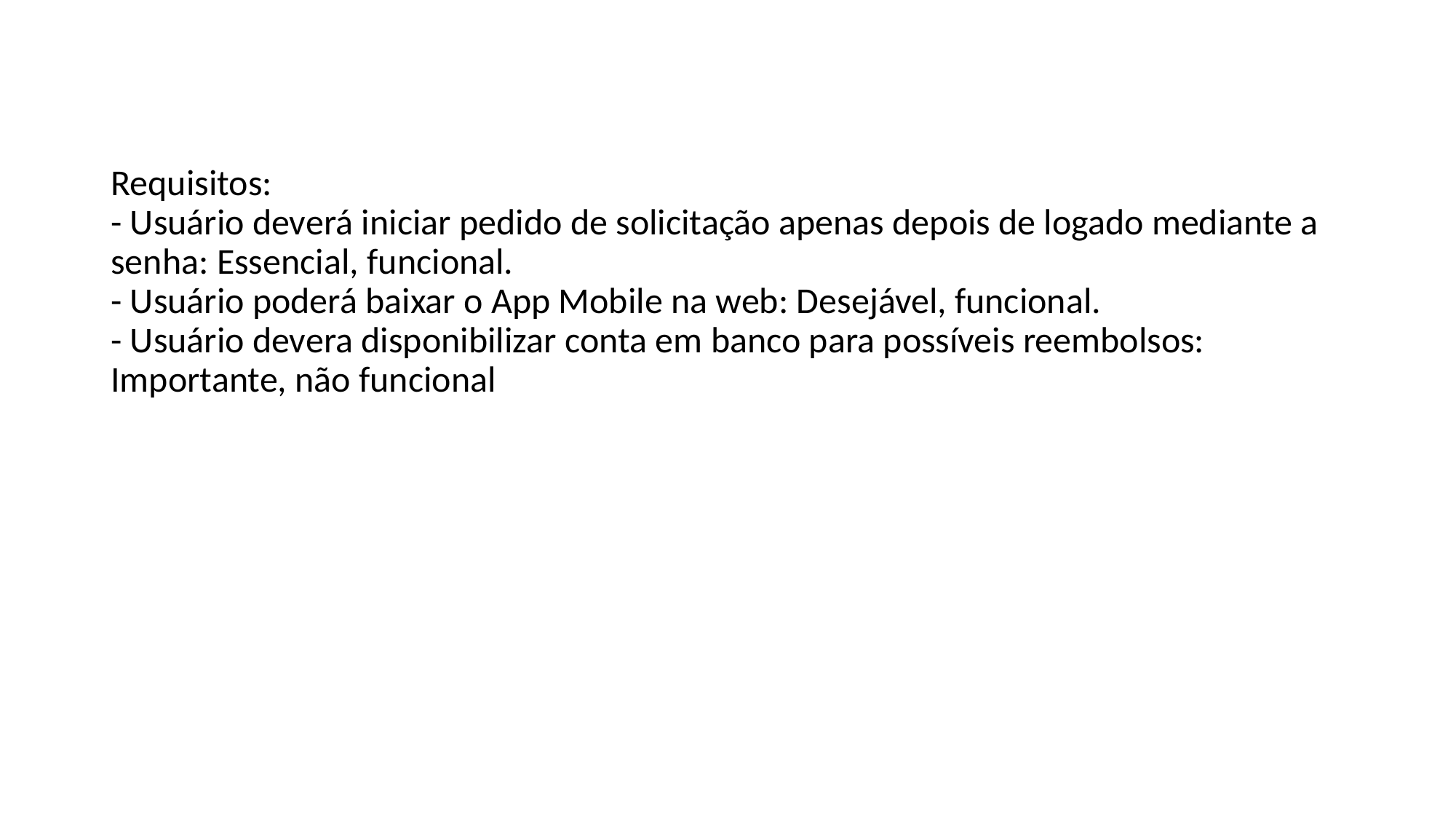

# Requisitos: - Usuário deverá iniciar pedido de solicitação apenas depois de logado mediante a senha: Essencial, funcional. - Usuário poderá baixar o App Mobile na web: Desejável, funcional. - Usuário devera disponibilizar conta em banco para possíveis reembolsos: Importante, não funcional